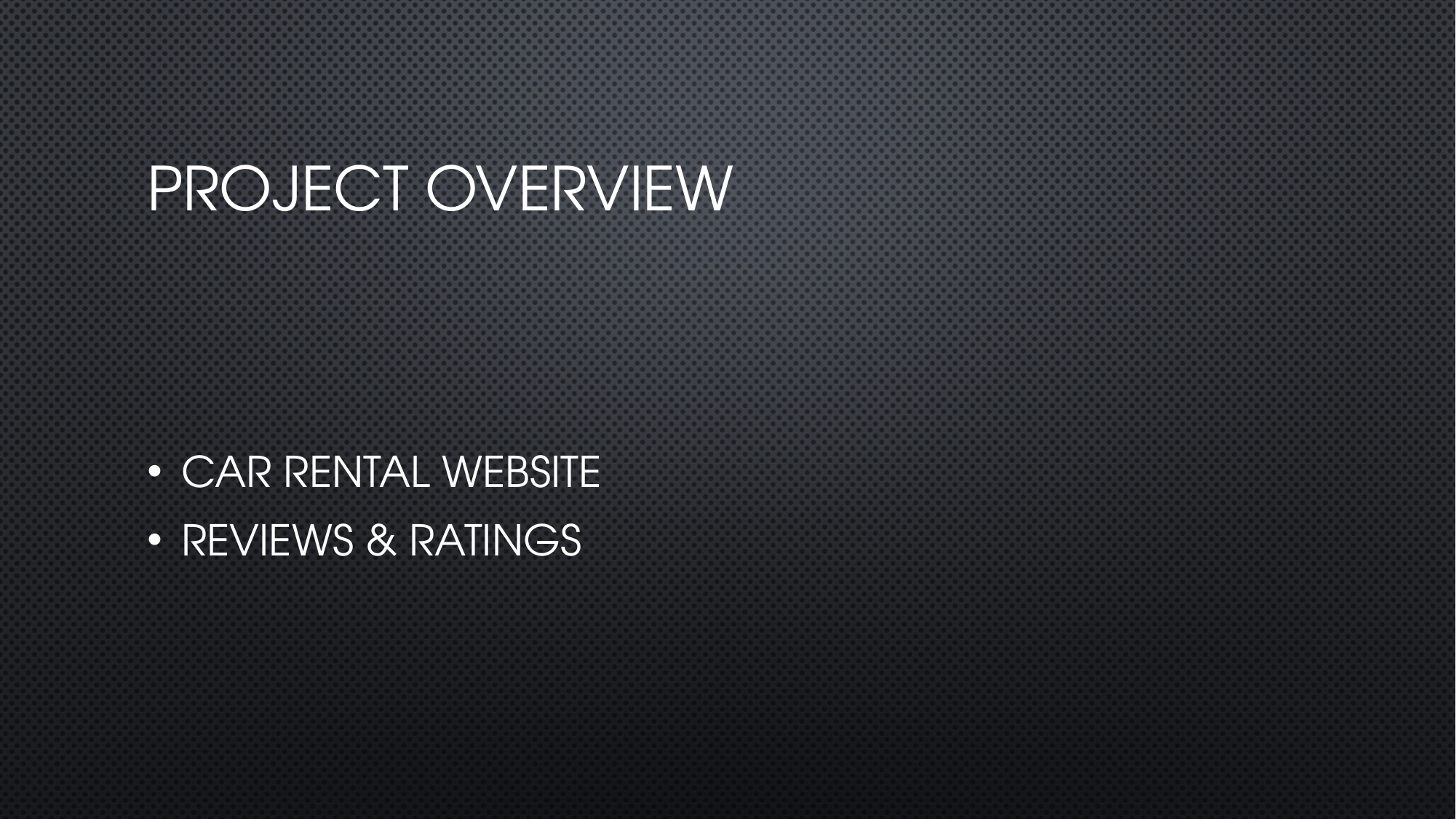

# Project overview
Car rental website
Reviews & Ratings